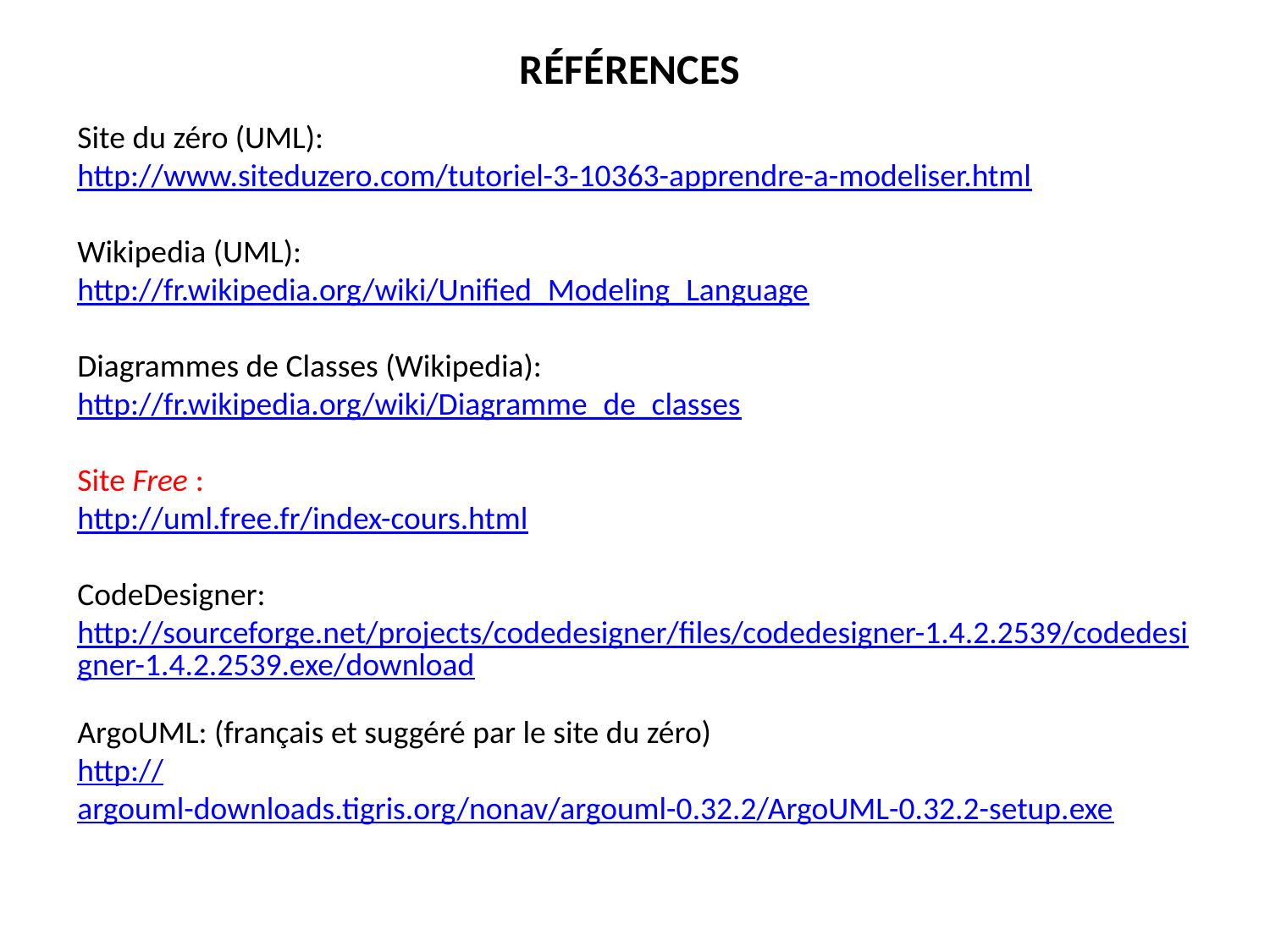

RÉFÉRENCES
Site du zéro (UML):
http://www.siteduzero.com/tutoriel-3-10363-apprendre-a-modeliser.html

Wikipedia (UML):
http://fr.wikipedia.org/wiki/Unified_Modeling_Language

Diagrammes de Classes (Wikipedia):
http://fr.wikipedia.org/wiki/Diagramme_de_classes

Site Free :
http://uml.free.fr/index-cours.html

CodeDesigner:
http://sourceforge.net/projects/codedesigner/files/codedesigner-1.4.2.2539/codedesigner-1.4.2.2539.exe/download

ArgoUML: (français et suggéré par le site du zéro)
http://argouml-downloads.tigris.org/nonav/argouml-0.32.2/ArgoUML-0.32.2-setup.exe